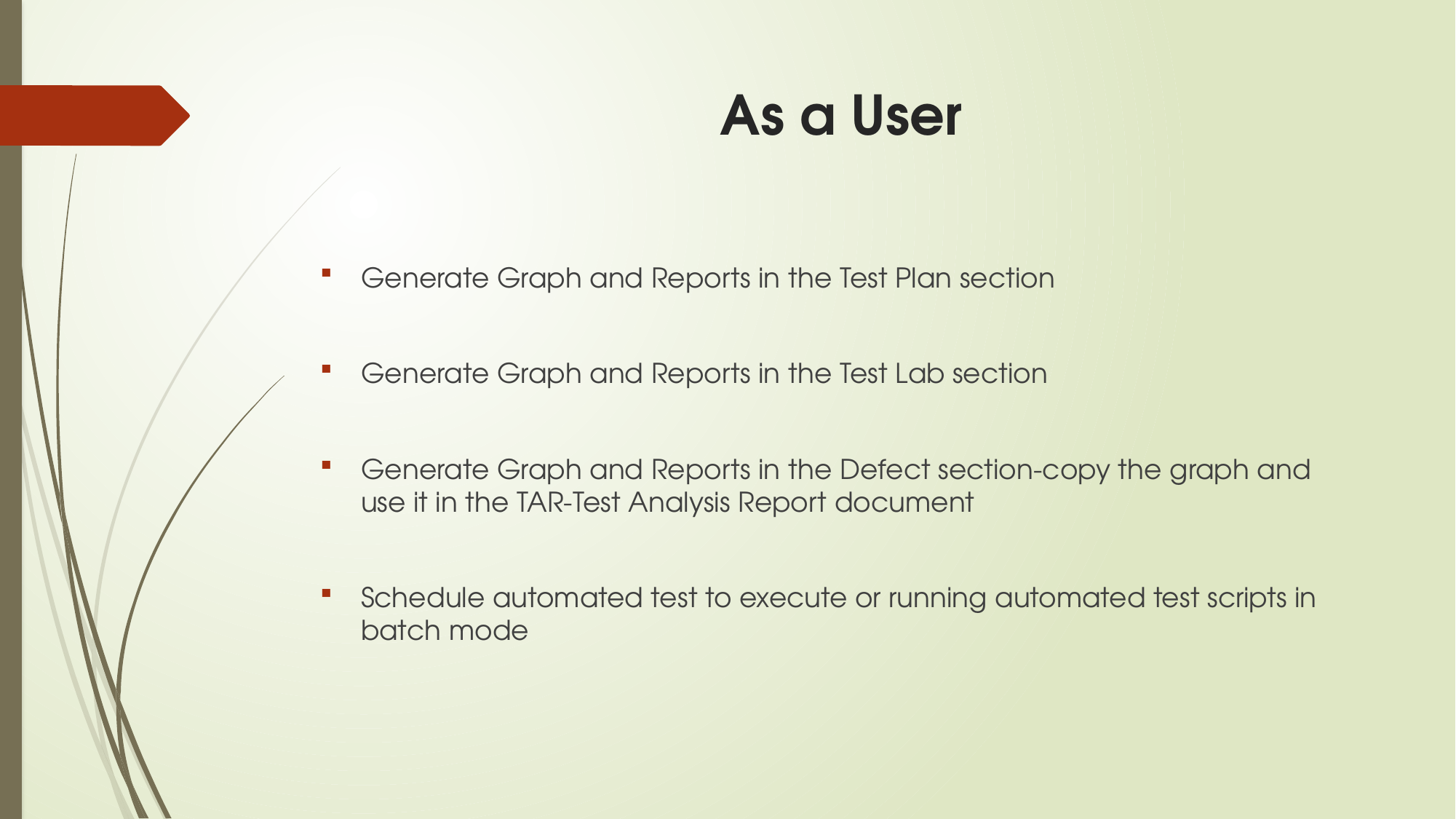

# As a User
Generate Graph and Reports in the Test Plan section

Generate Graph and Reports in the Test Lab section

Generate Graph and Reports in the Defect section-copy the graph and use it in the TAR-Test Analysis Report document

Schedule automated test to execute or running automated test scripts in batch mode